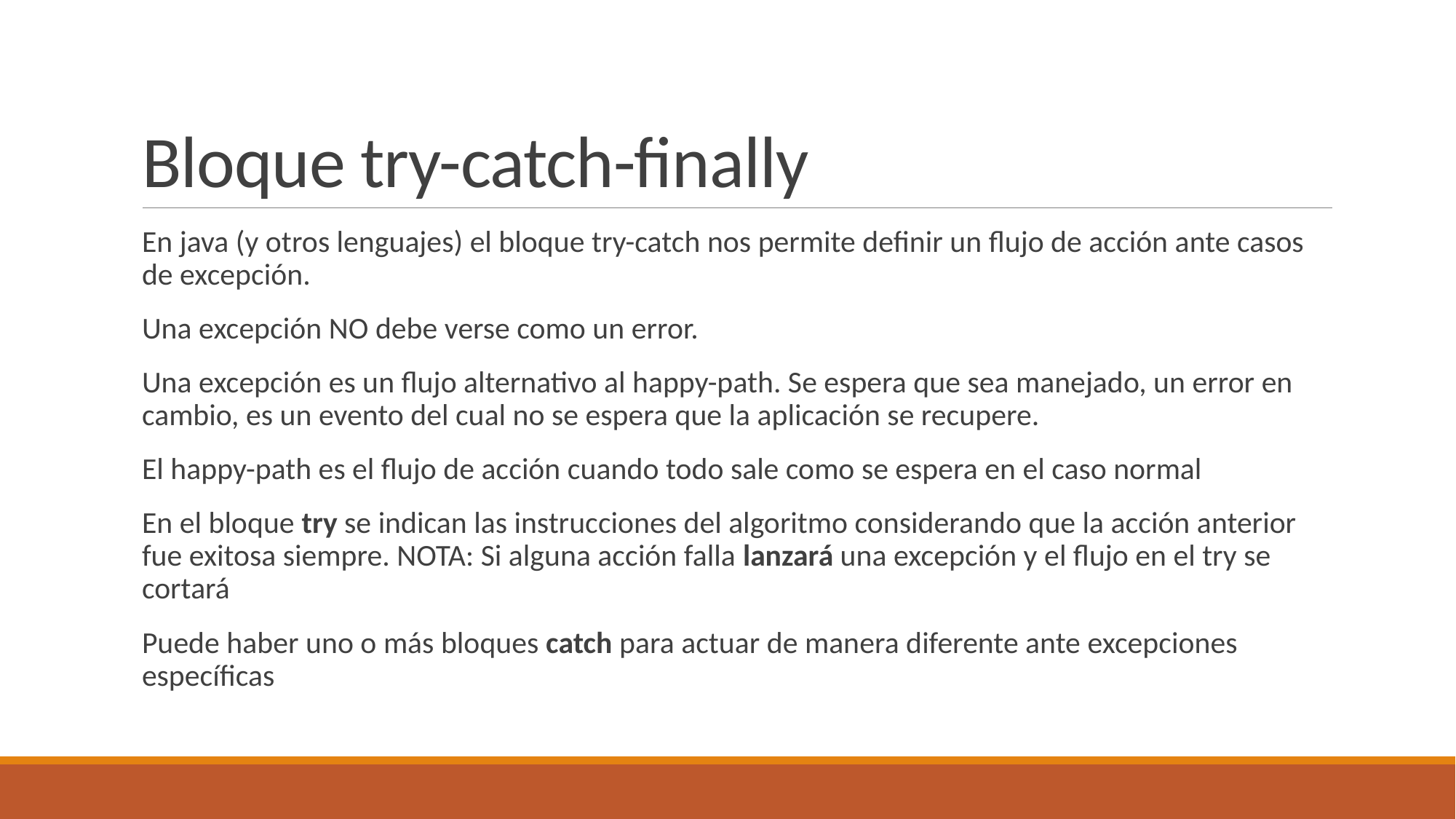

# Bloque try-catch-finally
En java (y otros lenguajes) el bloque try-catch nos permite definir un flujo de acción ante casos de excepción.
Una excepción NO debe verse como un error.
Una excepción es un flujo alternativo al happy-path. Se espera que sea manejado, un error en cambio, es un evento del cual no se espera que la aplicación se recupere.
El happy-path es el flujo de acción cuando todo sale como se espera en el caso normal
En el bloque try se indican las instrucciones del algoritmo considerando que la acción anterior fue exitosa siempre. NOTA: Si alguna acción falla lanzará una excepción y el flujo en el try se cortará
Puede haber uno o más bloques catch para actuar de manera diferente ante excepciones específicas